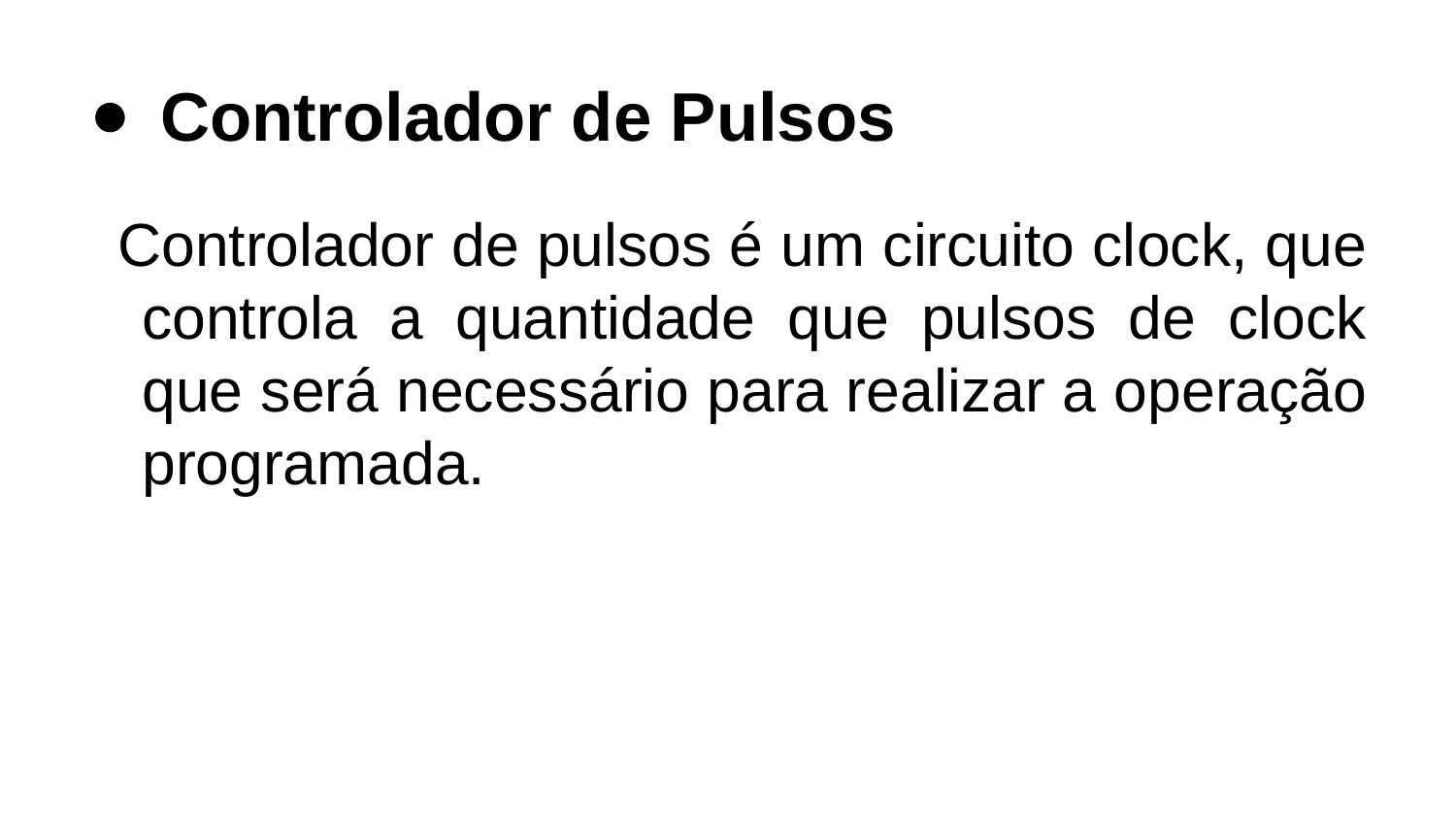

# Controlador de Pulsos
Controlador de pulsos é um circuito clock, que controla a quantidade que pulsos de clock que será necessário para realizar a operação programada.